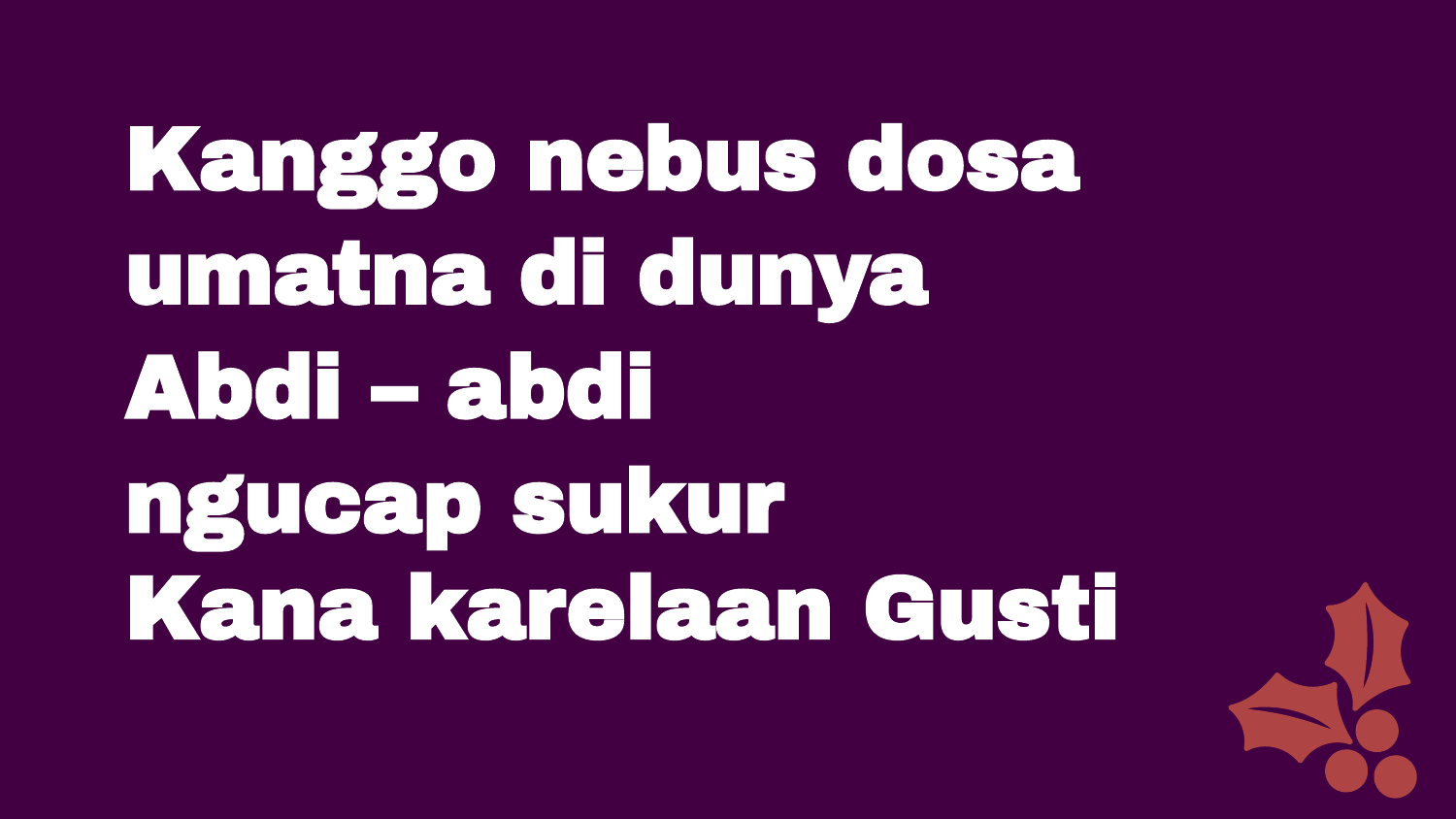

Kanggo nebus dosa umatna di dunya
Abdi – abdi
ngucap sukur
Kana karelaan Gusti